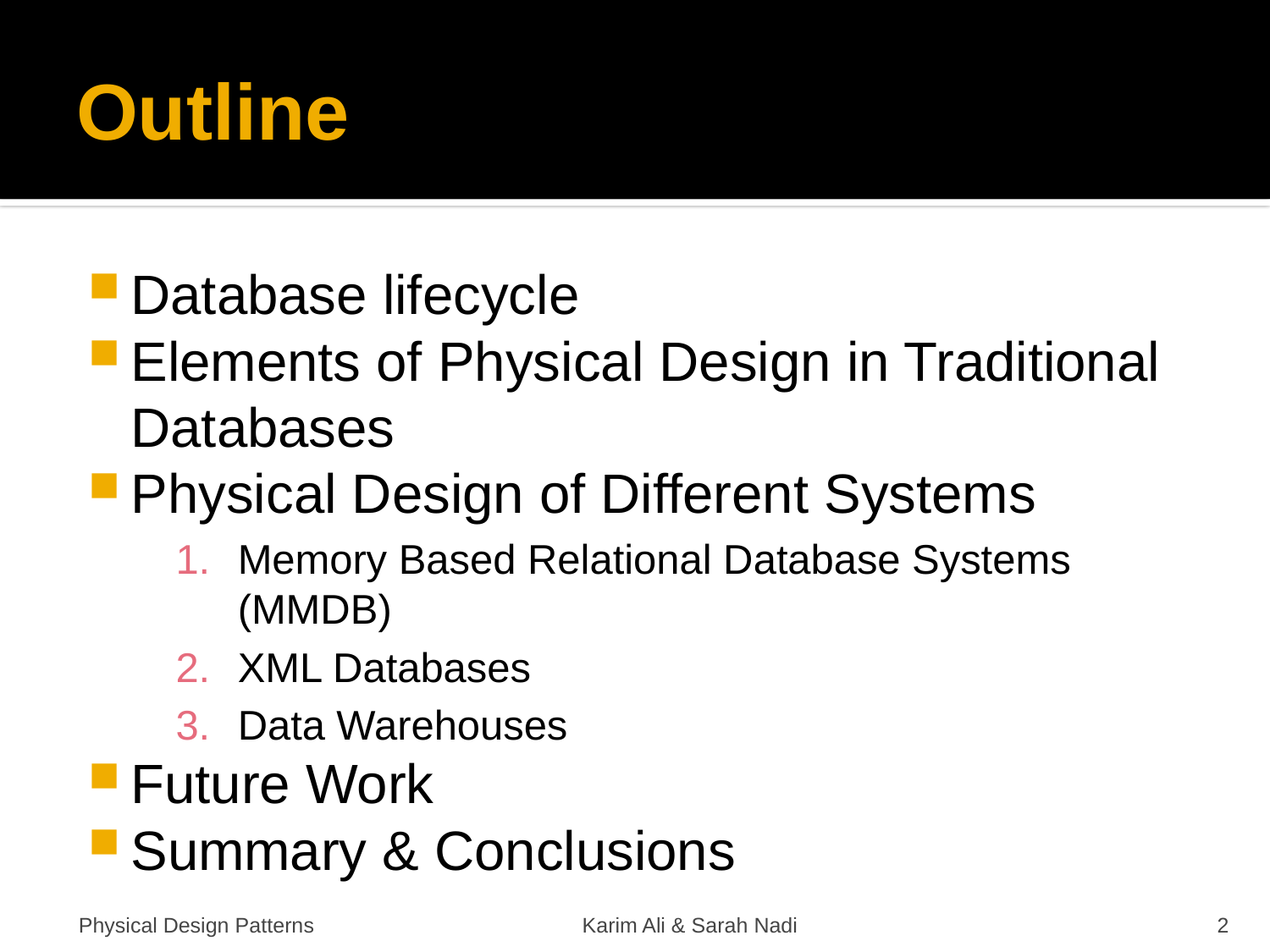

# Outline
Database lifecycle
Elements of Physical Design in Traditional Databases
Physical Design of Different Systems
Memory Based Relational Database Systems (MMDB)
XML Databases
Data Warehouses
Future Work
Summary & Conclusions

Physical Design Patterns
Karim Ali & Sarah Nadi
2